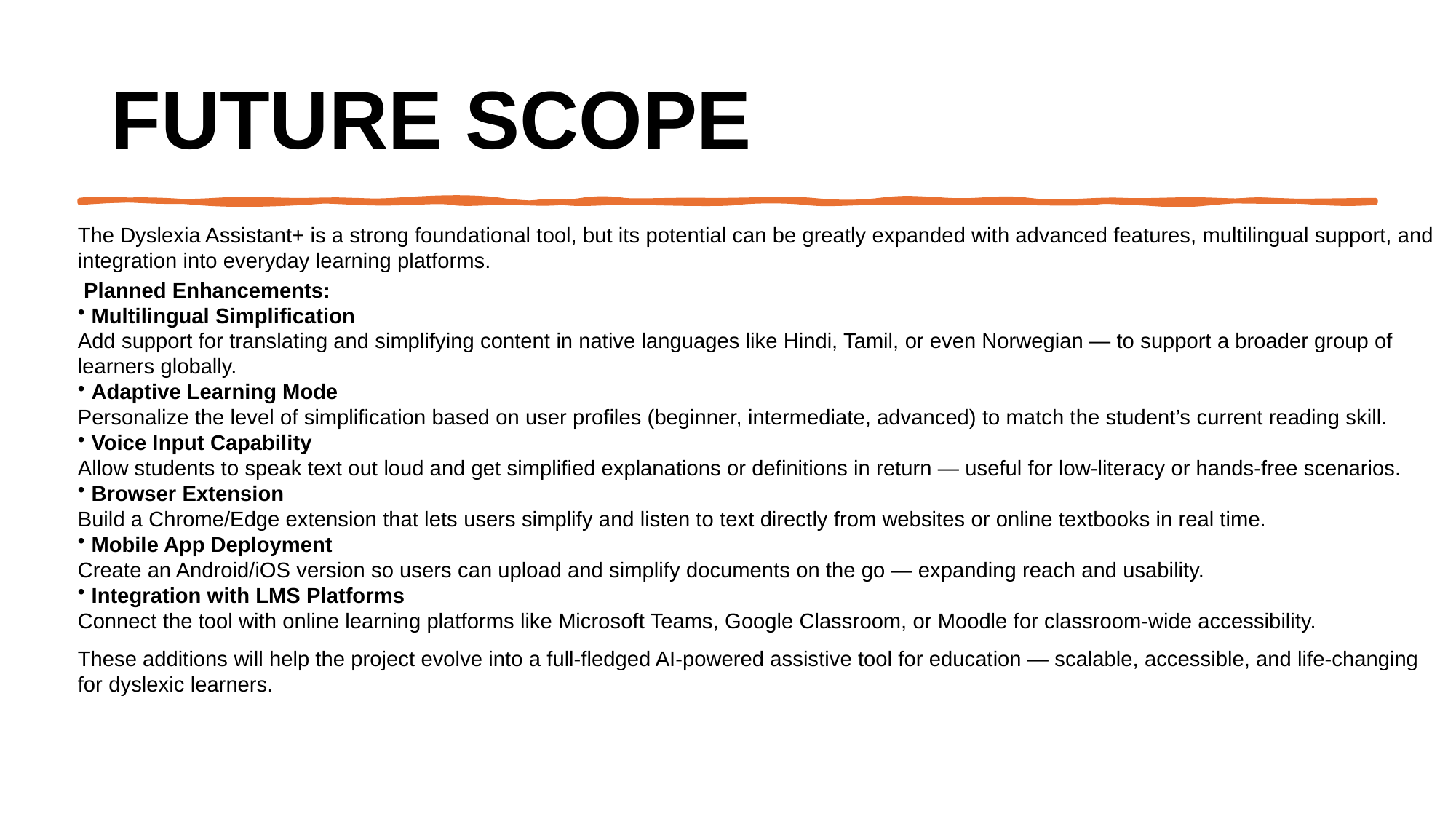

# Future scope

The Dyslexia Assistant+ is a strong foundational tool, but its potential can be greatly expanded with advanced features, multilingual support, and integration into everyday learning platforms.

 Planned Enhancements:
 Multilingual Simplification
Add support for translating and simplifying content in native languages like Hindi, Tamil, or even Norwegian — to support a broader group of learners globally.
 Adaptive Learning Mode
Personalize the level of simplification based on user profiles (beginner, intermediate, advanced) to match the student’s current reading skill.
 Voice Input Capability
Allow students to speak text out loud and get simplified explanations or definitions in return — useful for low-literacy or hands-free scenarios.
 Browser Extension
Build a Chrome/Edge extension that lets users simplify and listen to text directly from websites or online textbooks in real time.
 Mobile App Deployment
Create an Android/iOS version so users can upload and simplify documents on the go — expanding reach and usability.
 Integration with LMS Platforms
Connect the tool with online learning platforms like Microsoft Teams, Google Classroom, or Moodle for classroom-wide accessibility.

These additions will help the project evolve into a full-fledged AI-powered assistive tool for education — scalable, accessible, and life-changing for dyslexic learners.